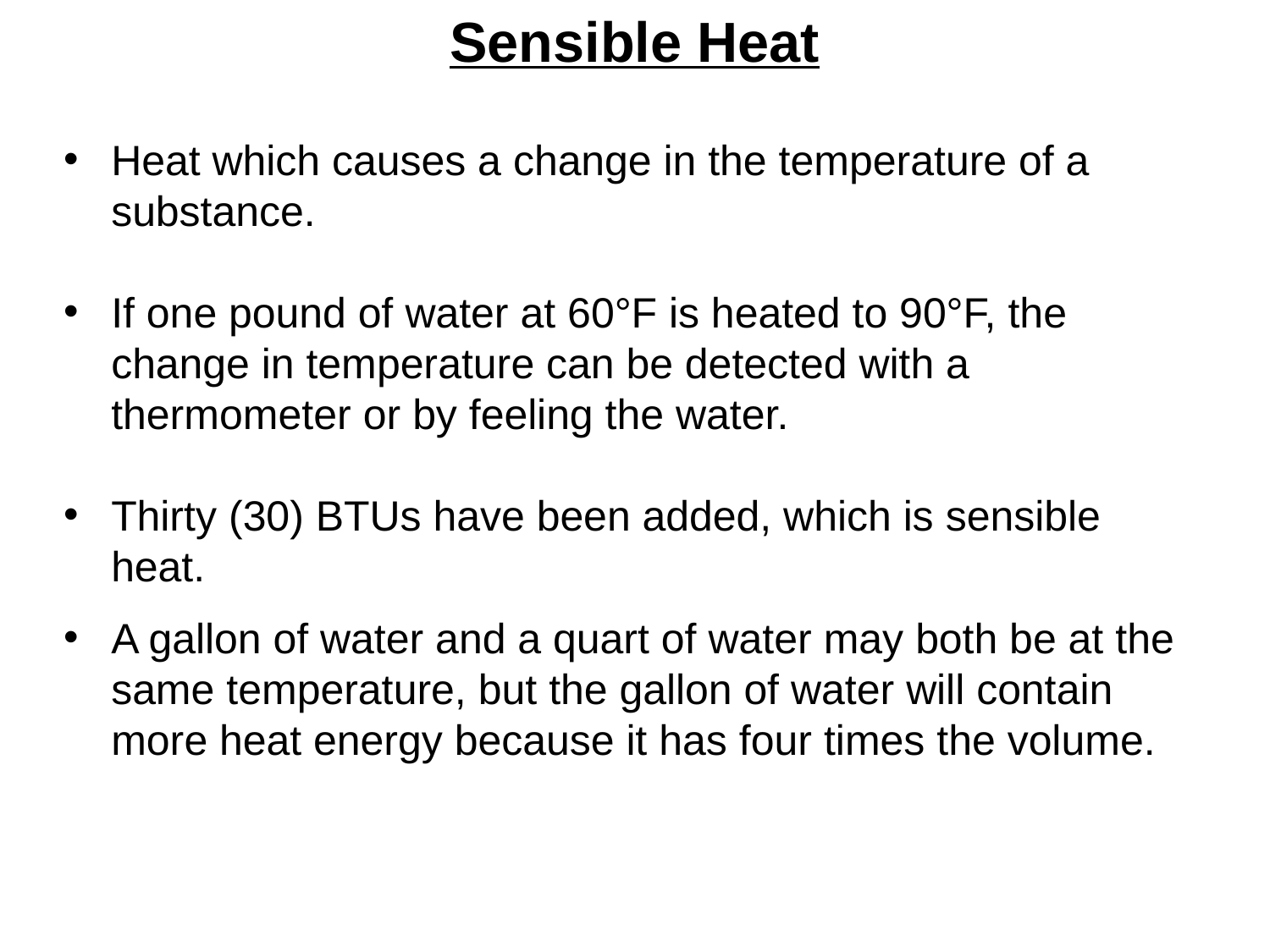

Sensible Heat
Heat which causes a change in the temperature of a substance.

If one pound of water at 60°F is heated to 90°F, the change in temperature can be detected with a thermometer or by feeling the water.

Thirty (30) BTUs have been added, which is sensible heat.
A gallon of water and a quart of water may both be at the same temperature, but the gallon of water will contain more heat energy because it has four times the volume.